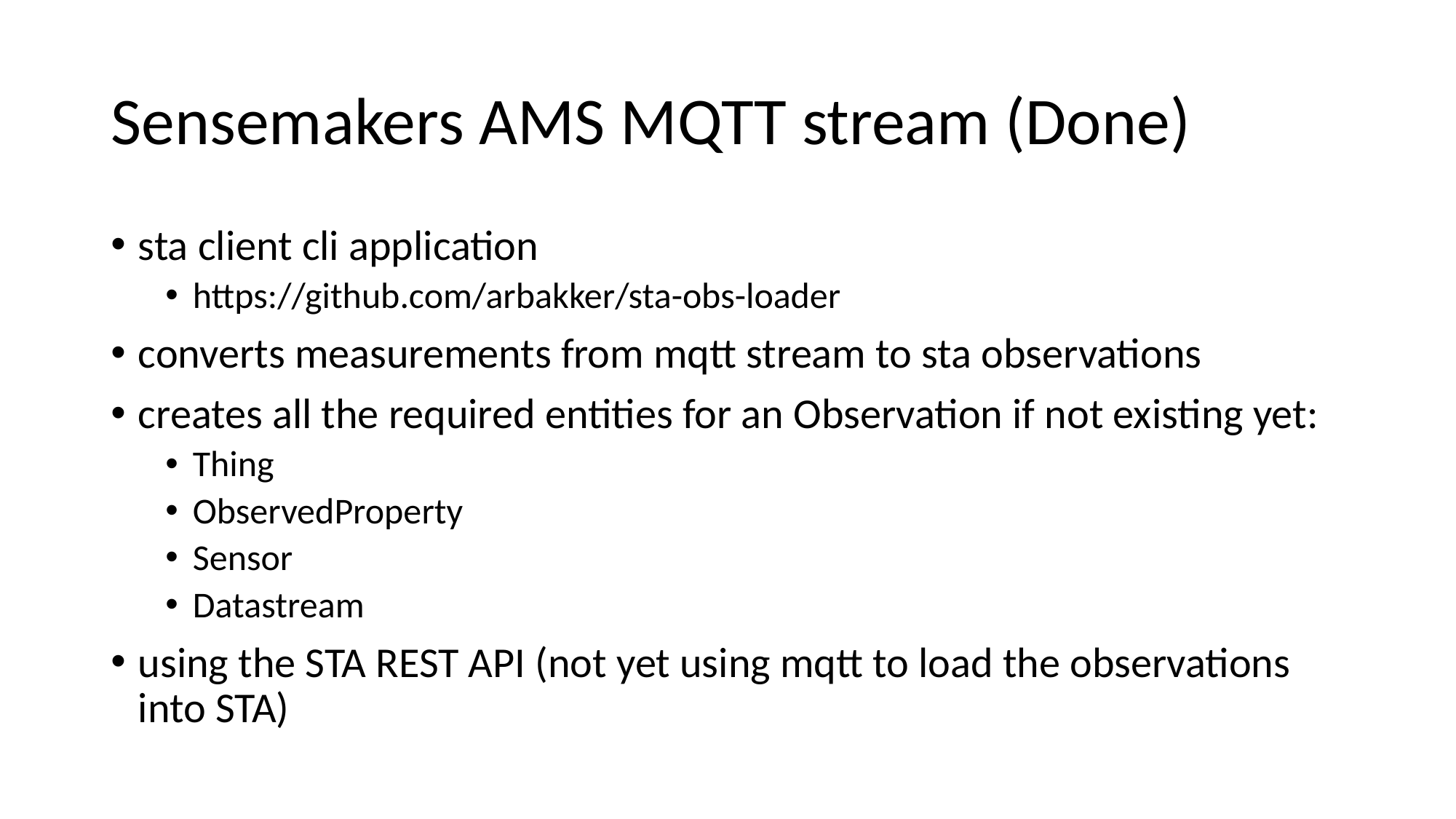

# Sensemakers AMS MQTT stream (Done)
sta client cli application
https://github.com/arbakker/sta-obs-loader
converts measurements from mqtt stream to sta observations
creates all the required entities for an Observation if not existing yet:
Thing
ObservedProperty
Sensor
Datastream
using the STA REST API (not yet using mqtt to load the observations into STA)